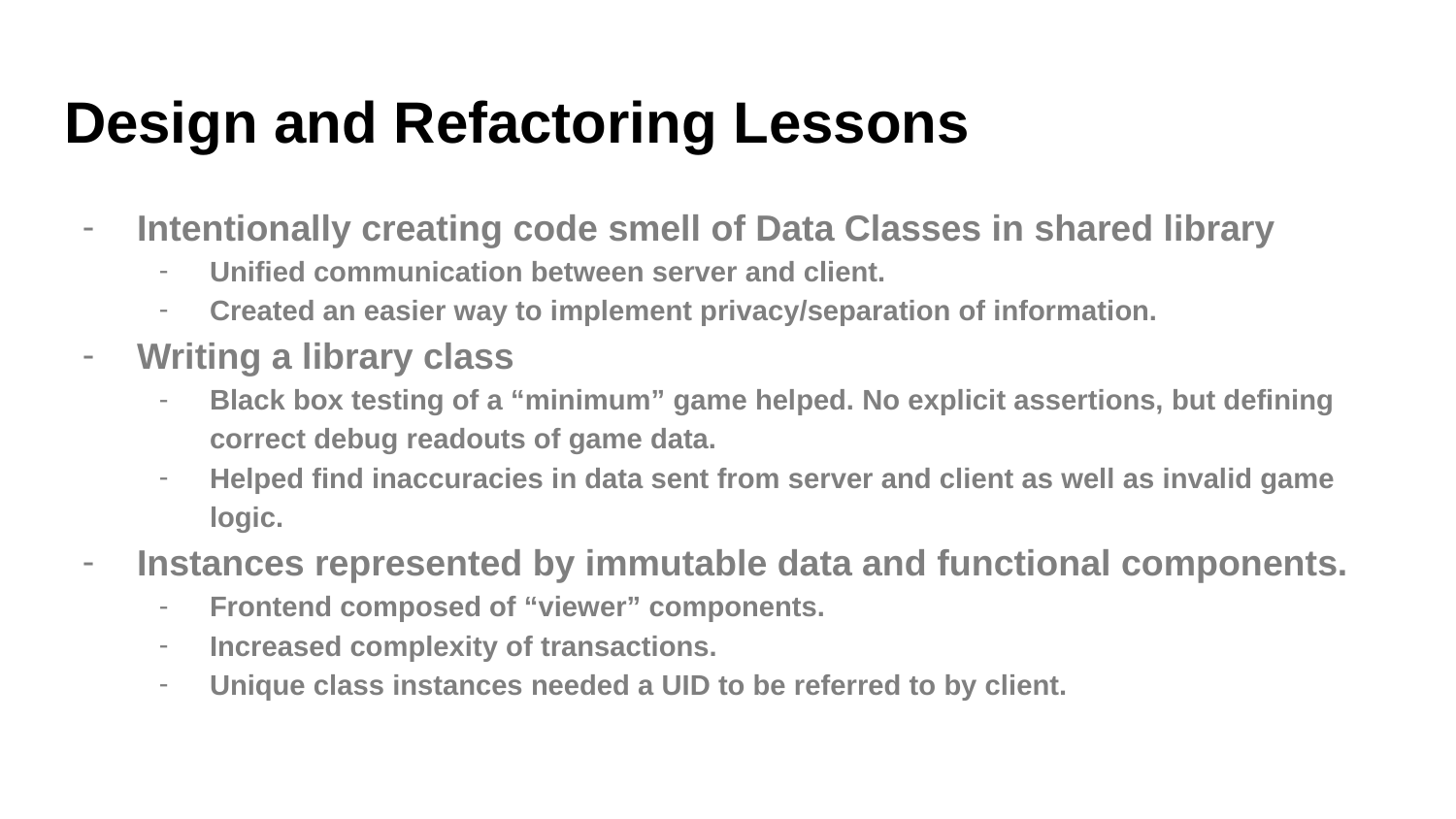

# Design and Refactoring Lessons
Intentionally creating code smell of Data Classes in shared library
Unified communication between server and client.
Created an easier way to implement privacy/separation of information.
Writing a library class
Black box testing of a “minimum” game helped. No explicit assertions, but defining correct debug readouts of game data.
Helped find inaccuracies in data sent from server and client as well as invalid game logic.
Instances represented by immutable data and functional components.
Frontend composed of “viewer” components.
Increased complexity of transactions.
Unique class instances needed a UID to be referred to by client.